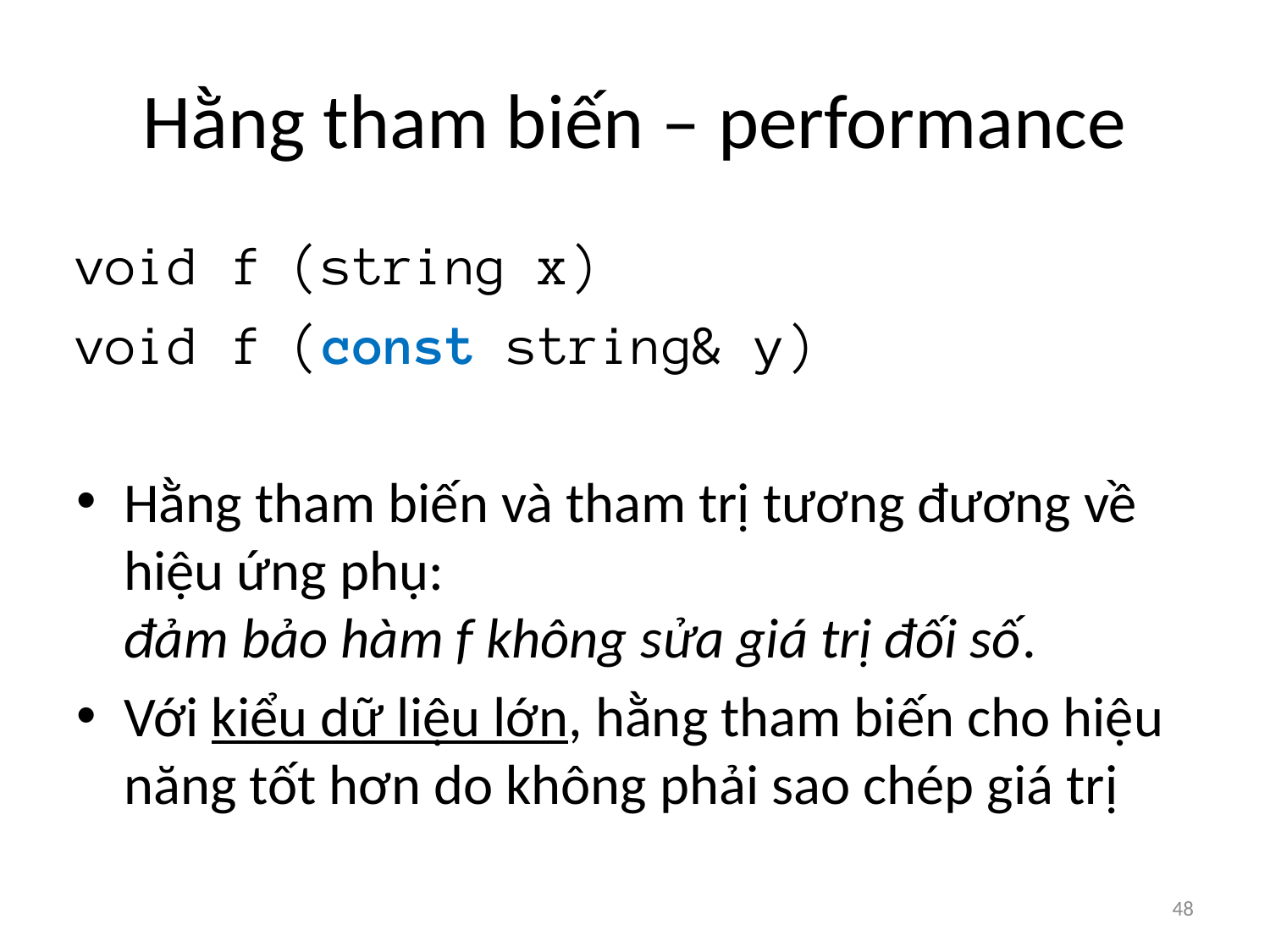

# Hằng tham biến – performance
void f (string x)
void f (const string& y)

Hằng tham biến và tham trị tương đương về hiệu ứng phụ:
đảm bảo hàm f không sửa giá trị đối số.
Với kiểu dữ liệu lớn, hằng tham biến cho hiệu năng tốt hơn do không phải sao chép giá trị

48